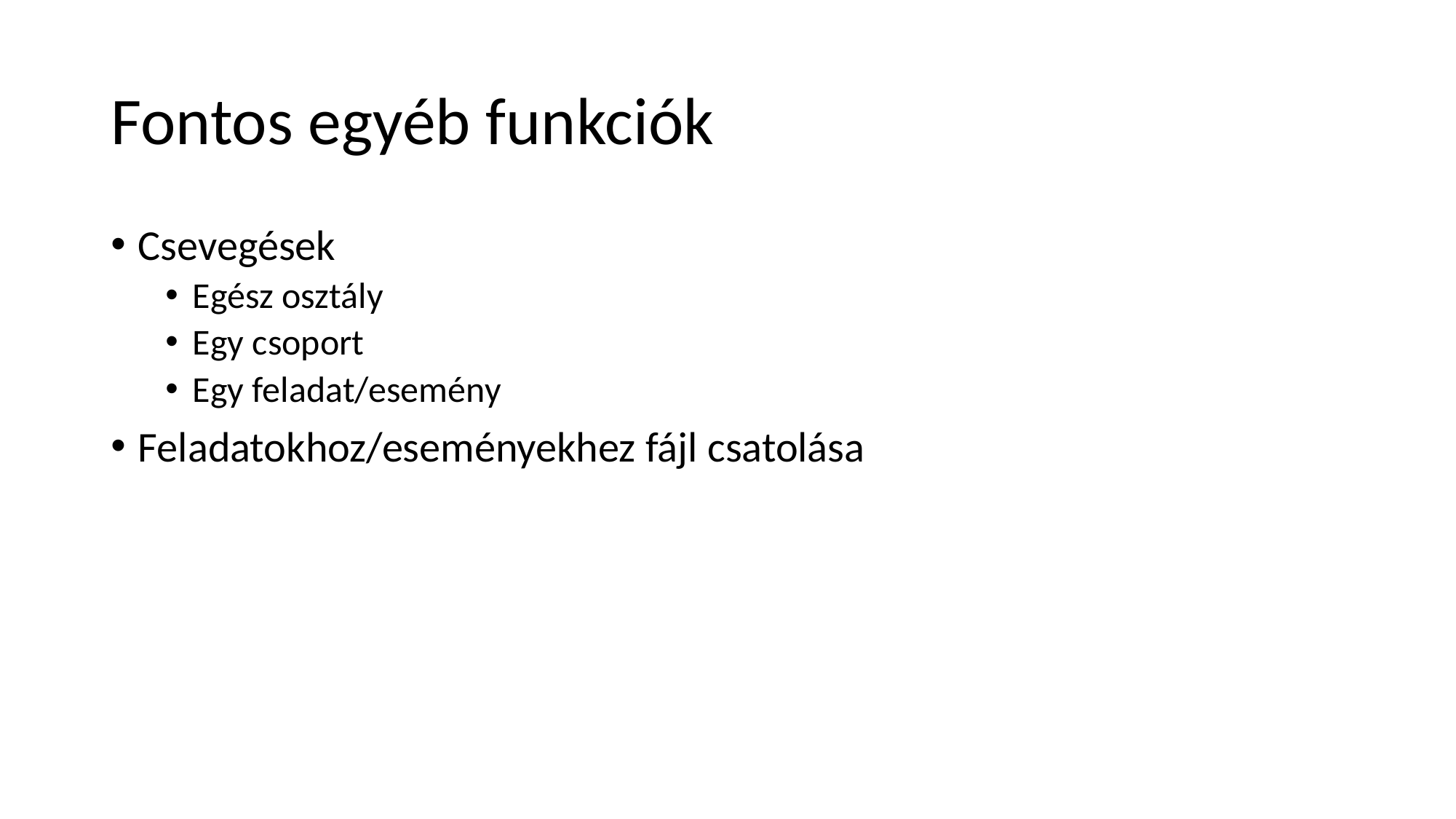

# Fontos egyéb funkciók
Csevegések
Egész osztály
Egy csoport
Egy feladat/esemény
Feladatokhoz/eseményekhez fájl csatolása